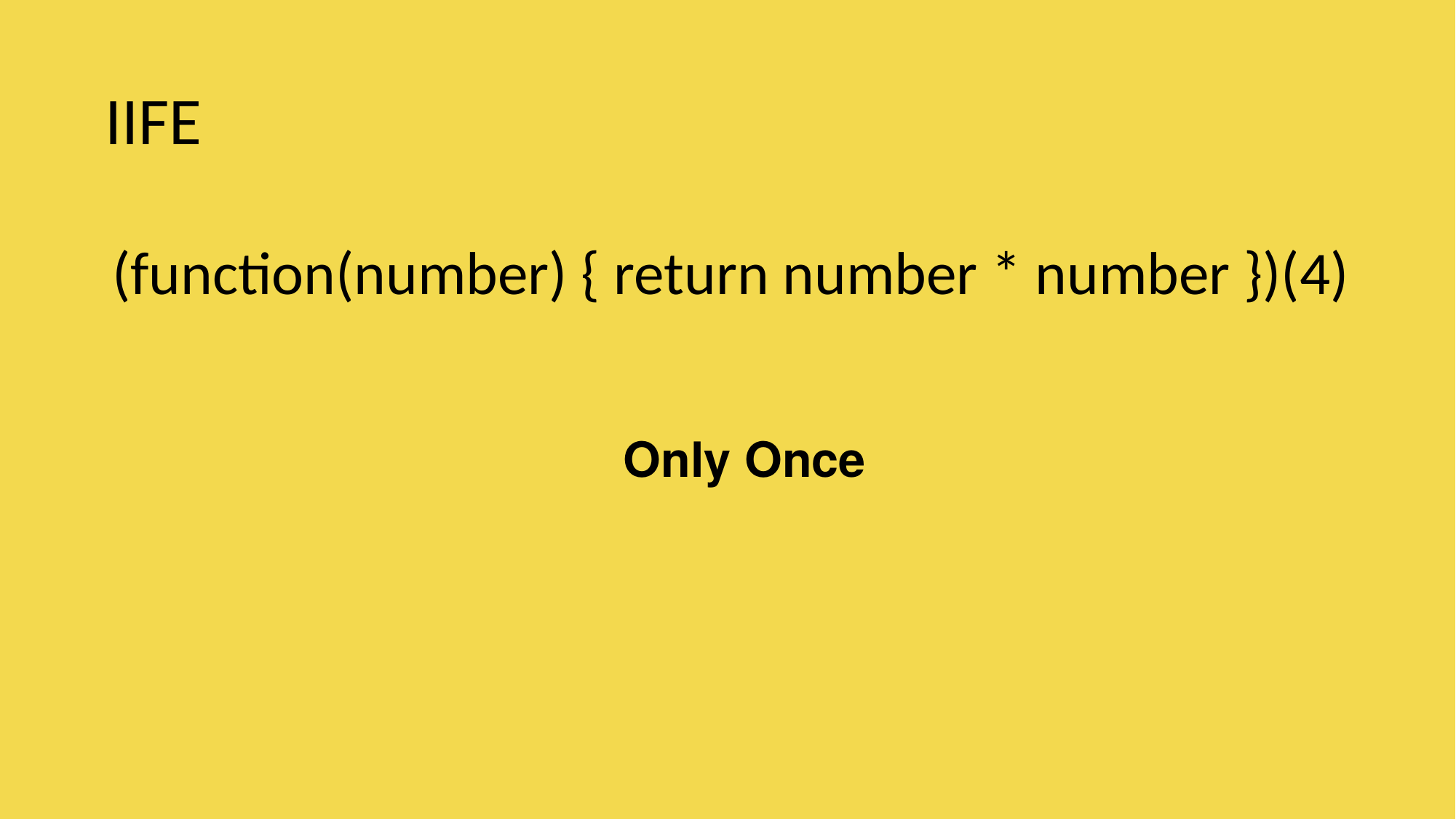

# IIFE
(function(number) { return number * number })(4)
Only Once